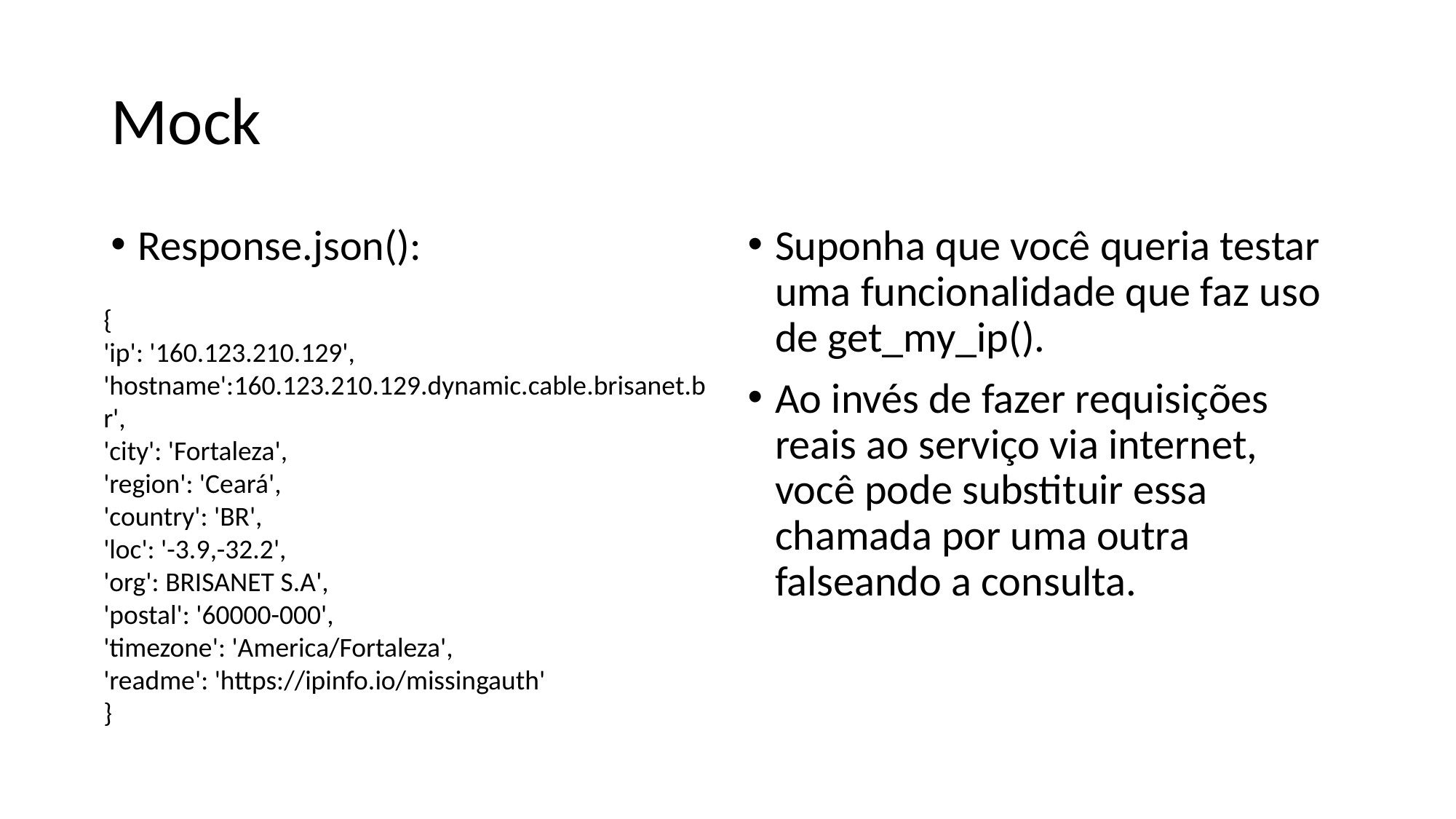

# Mock
Response.json():
Suponha que você queria testar uma funcionalidade que faz uso de get_my_ip().
Ao invés de fazer requisições reais ao serviço via internet, você pode substituir essa chamada por uma outra falseando a consulta.
{
'ip': '160.123.210.129',
'hostname':160.123.210.129.dynamic.cable.brisanet.br',
'city': 'Fortaleza',
'region': 'Ceará',
'country': 'BR',
'loc': '-3.9,-32.2',
'org': BRISANET S.A',
'postal': '60000-000',
'timezone': 'America/Fortaleza',
'readme': 'https://ipinfo.io/missingauth'
}